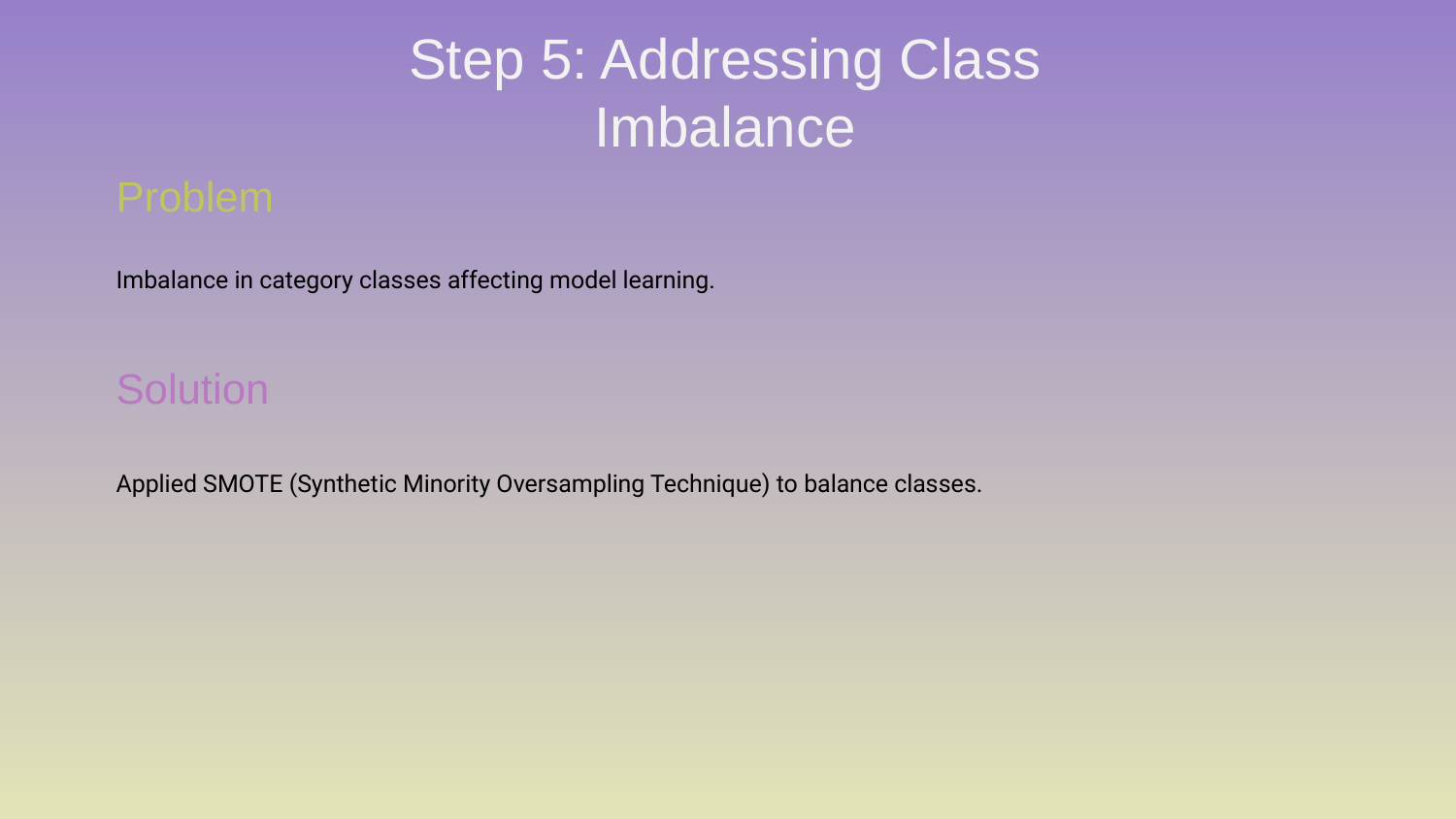

# Step 5: Addressing Class Imbalance
Problem
Imbalance in category classes affecting model learning.
Solution
Applied SMOTE (Synthetic Minority Oversampling Technique) to balance classes.